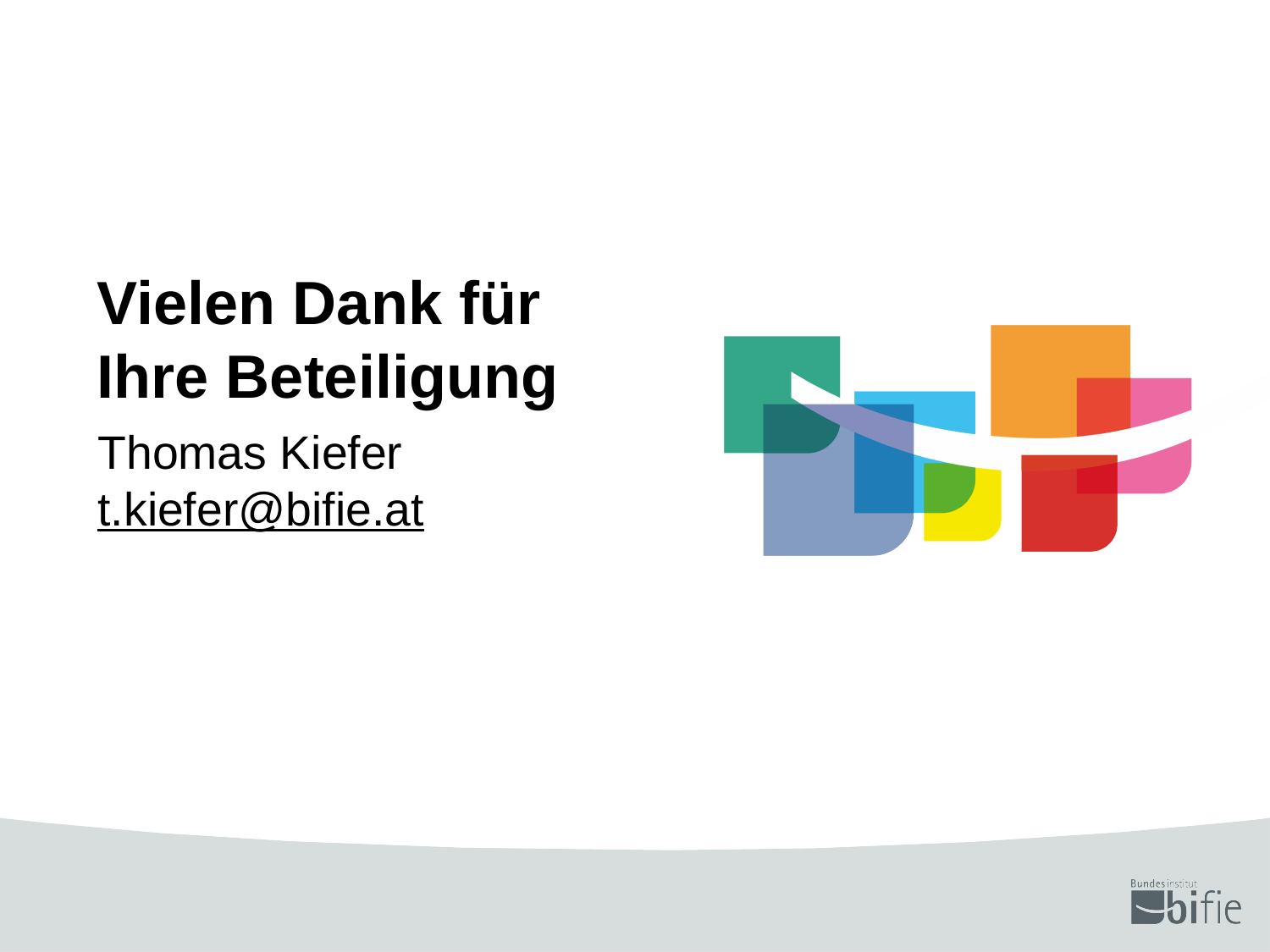

# Vielen Dank für Ihre Beteiligung
Thomas Kiefer
t.kiefer@bifie.at